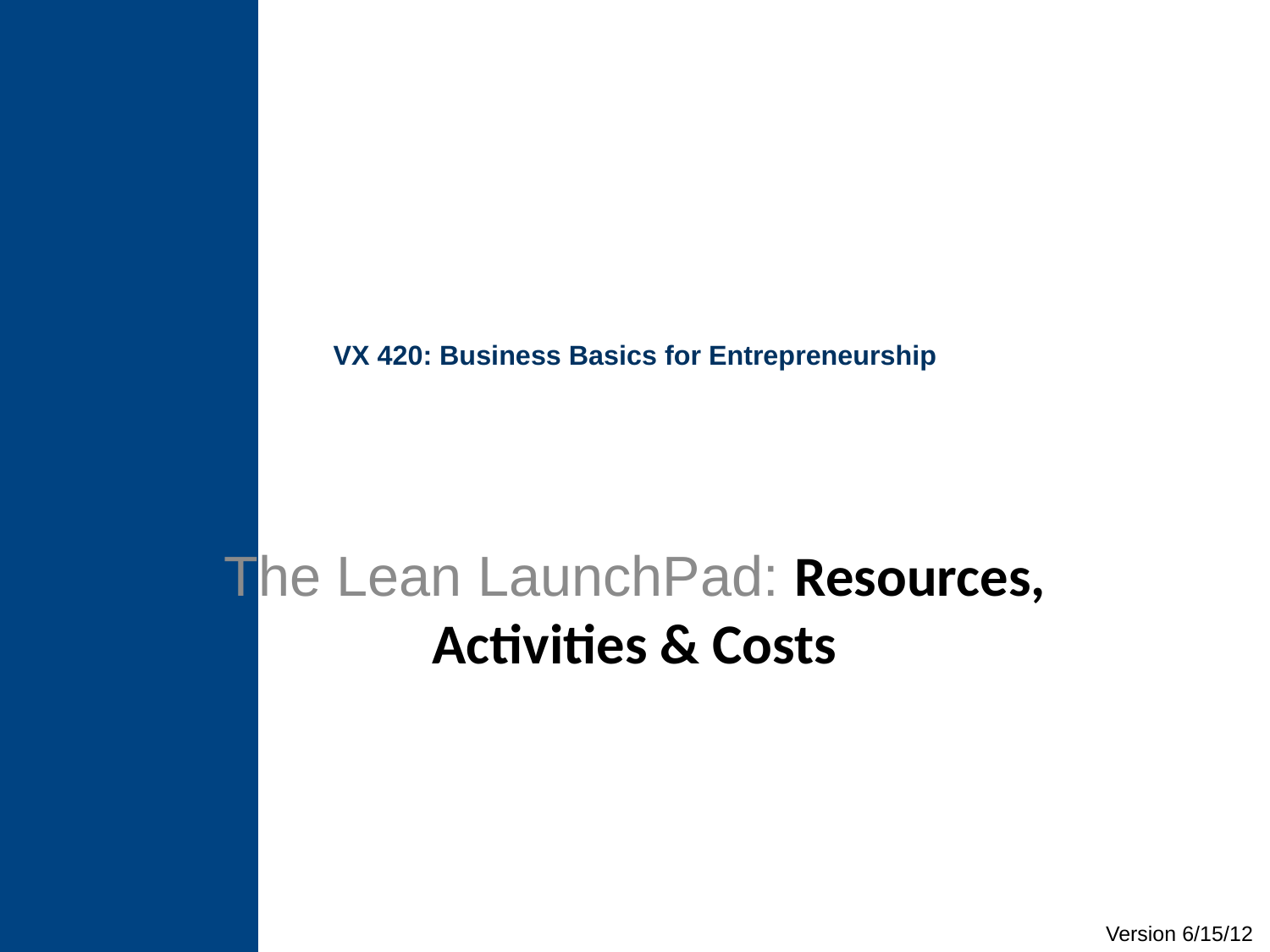

# VX 420: Business Basics for Entrepreneurship
The Lean LaunchPad: Resources, Activities & Costs

Version 6/15/12